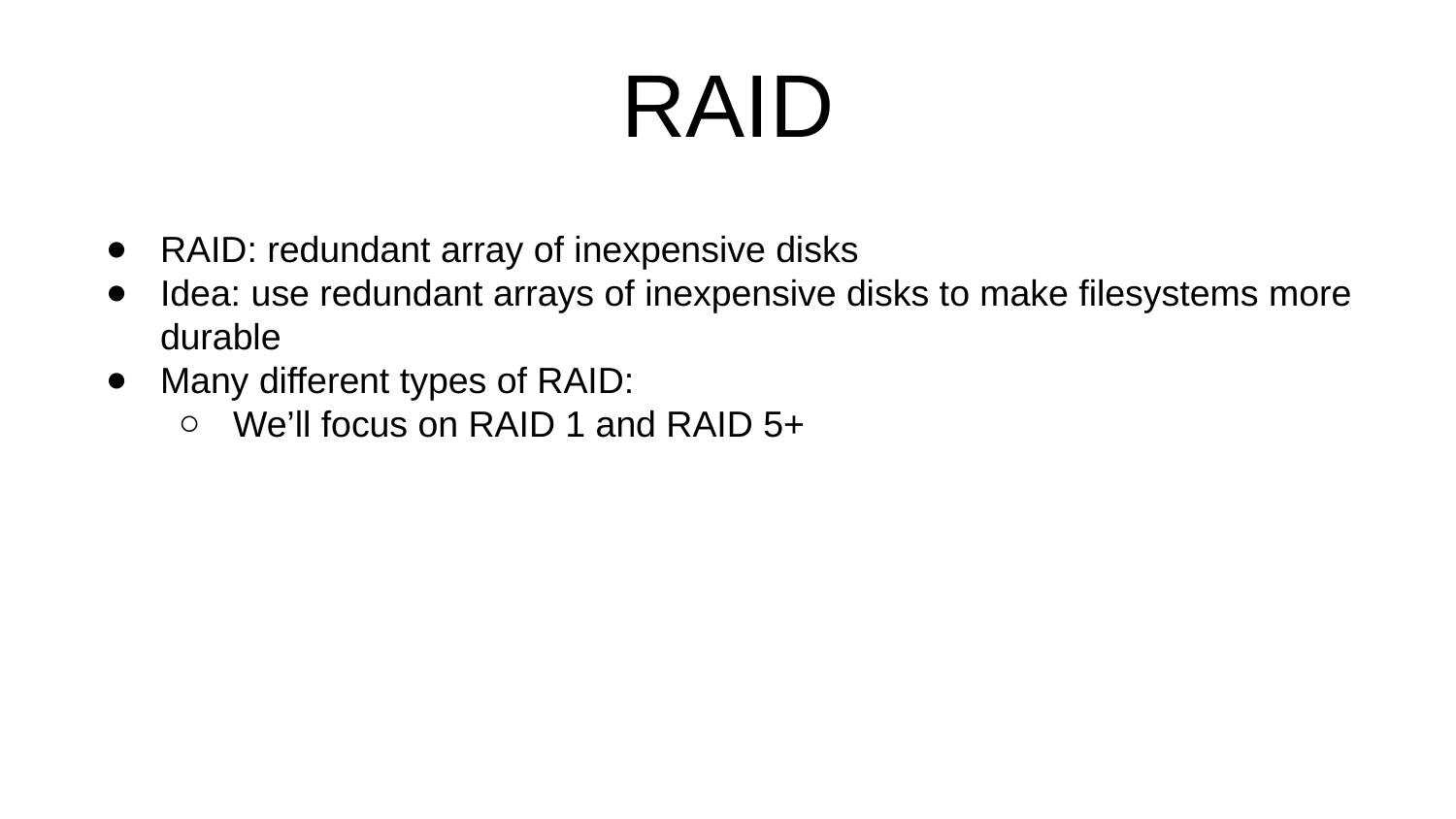

# RAID
RAID: redundant array of inexpensive disks
Idea: use redundant arrays of inexpensive disks to make filesystems more durable
Many different types of RAID:
We’ll focus on RAID 1 and RAID 5+